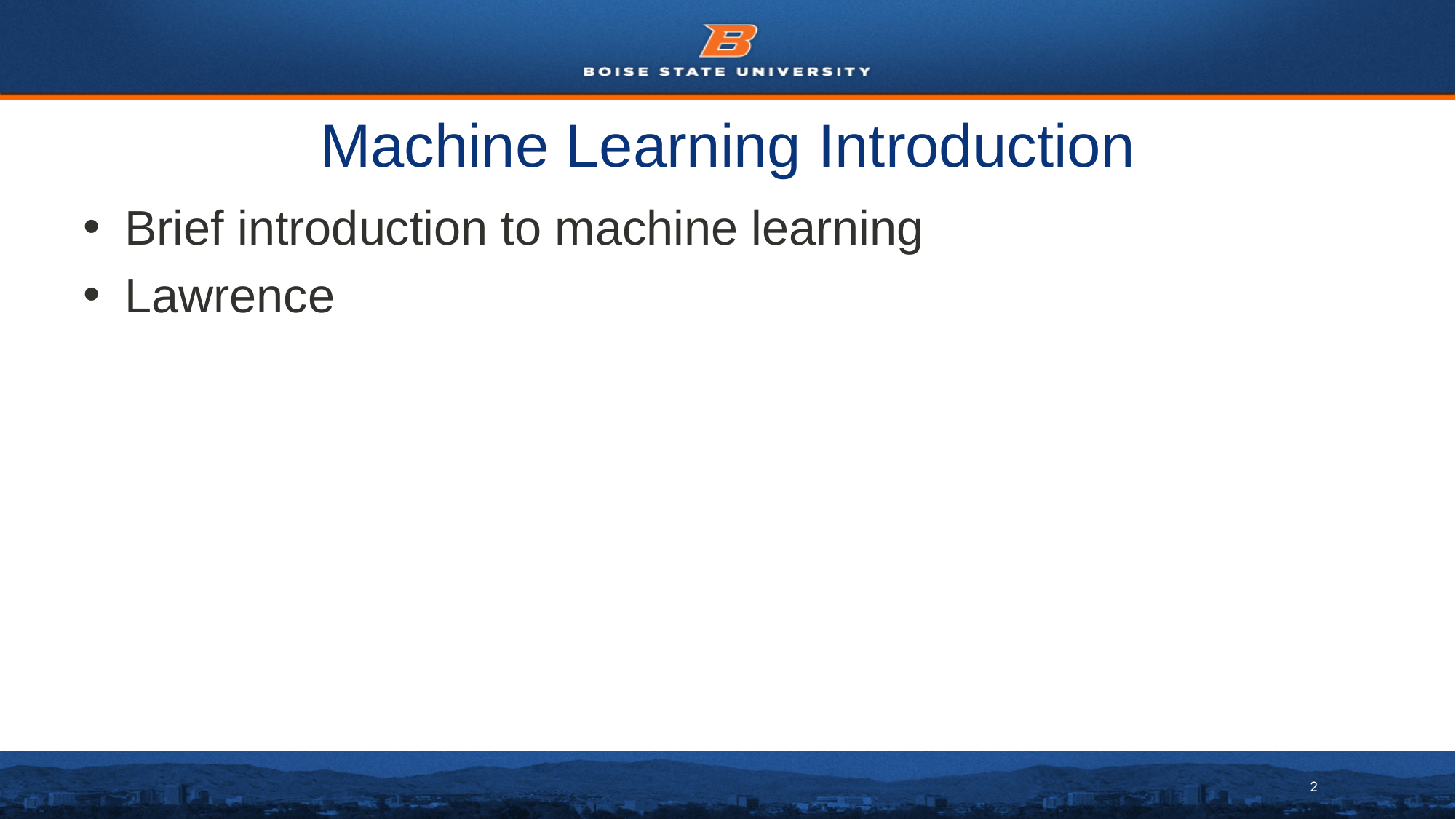

# Machine Learning Introduction
Brief introduction to machine learning
Lawrence